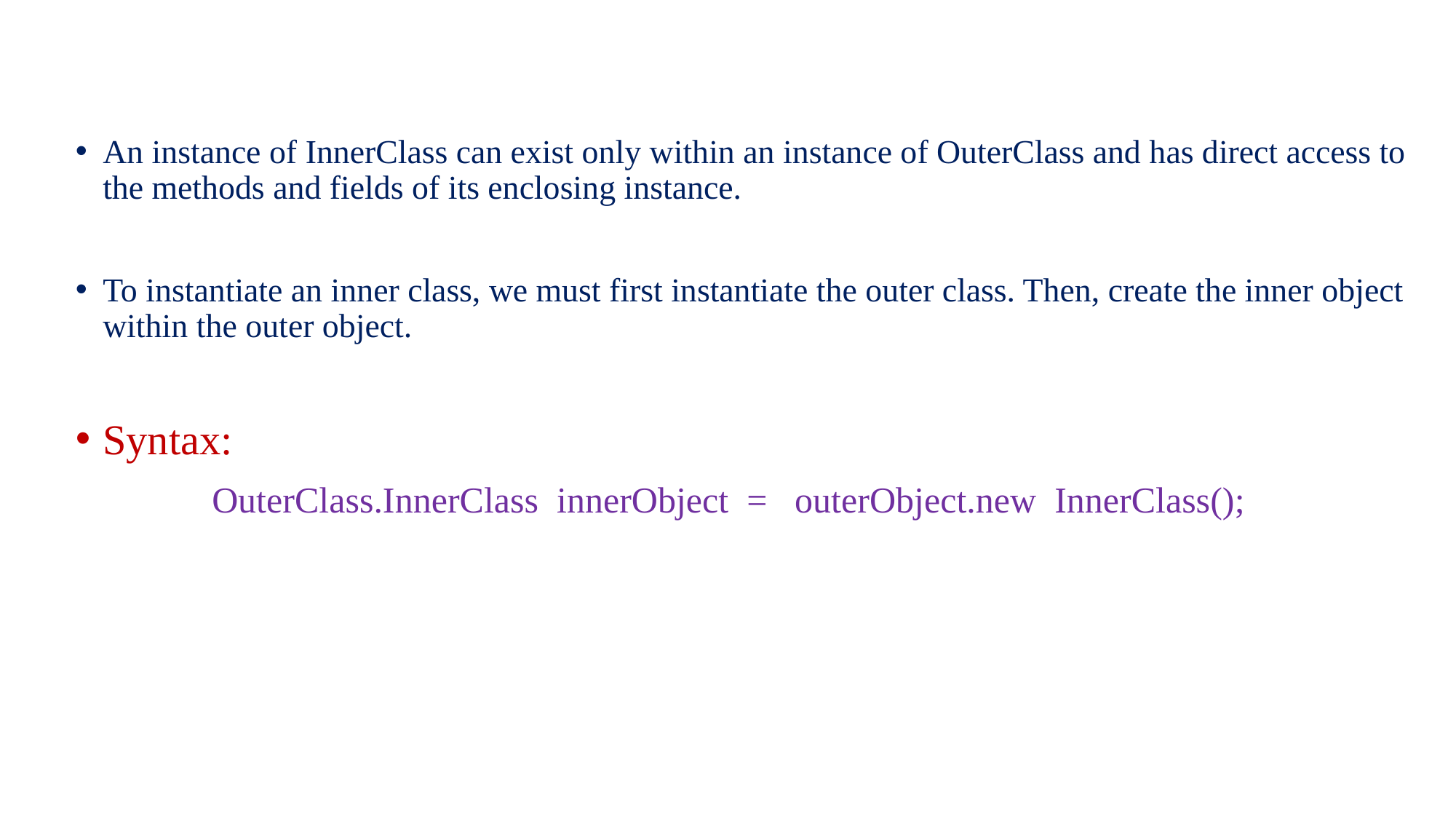

An instance of InnerClass can exist only within an instance of OuterClass and has direct access to the methods and fields of its enclosing instance.

To instantiate an inner class, we must first instantiate the outer class. Then, create the inner object within the outer object.

Syntax:
		OuterClass.InnerClass  innerObject  =   outerObject.new  InnerClass();